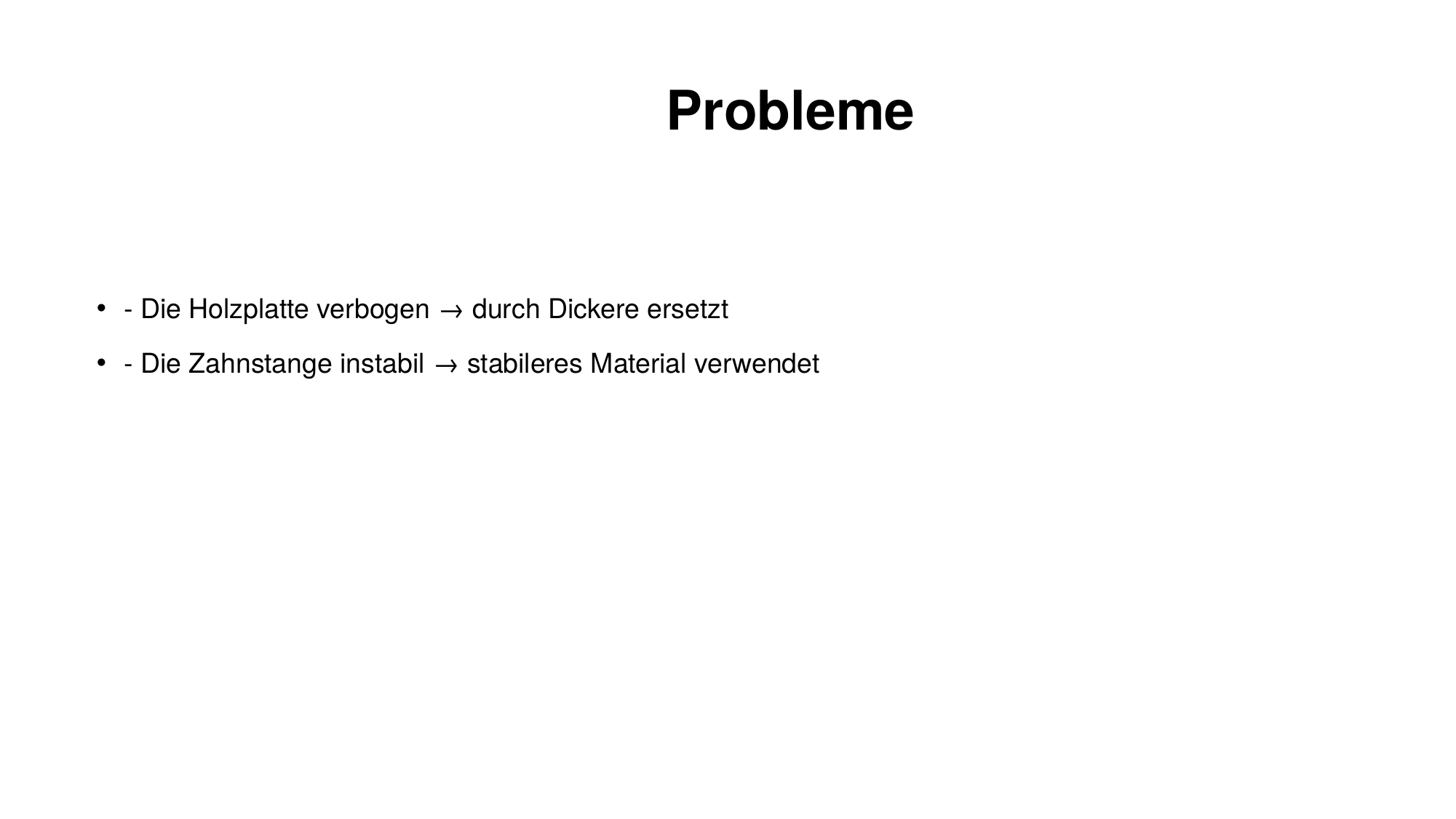

Probleme
# - Die Holzplatte verbogen → durch Dickere ersetzt
- Die Zahnstange instabil → stabileres Material verwendet